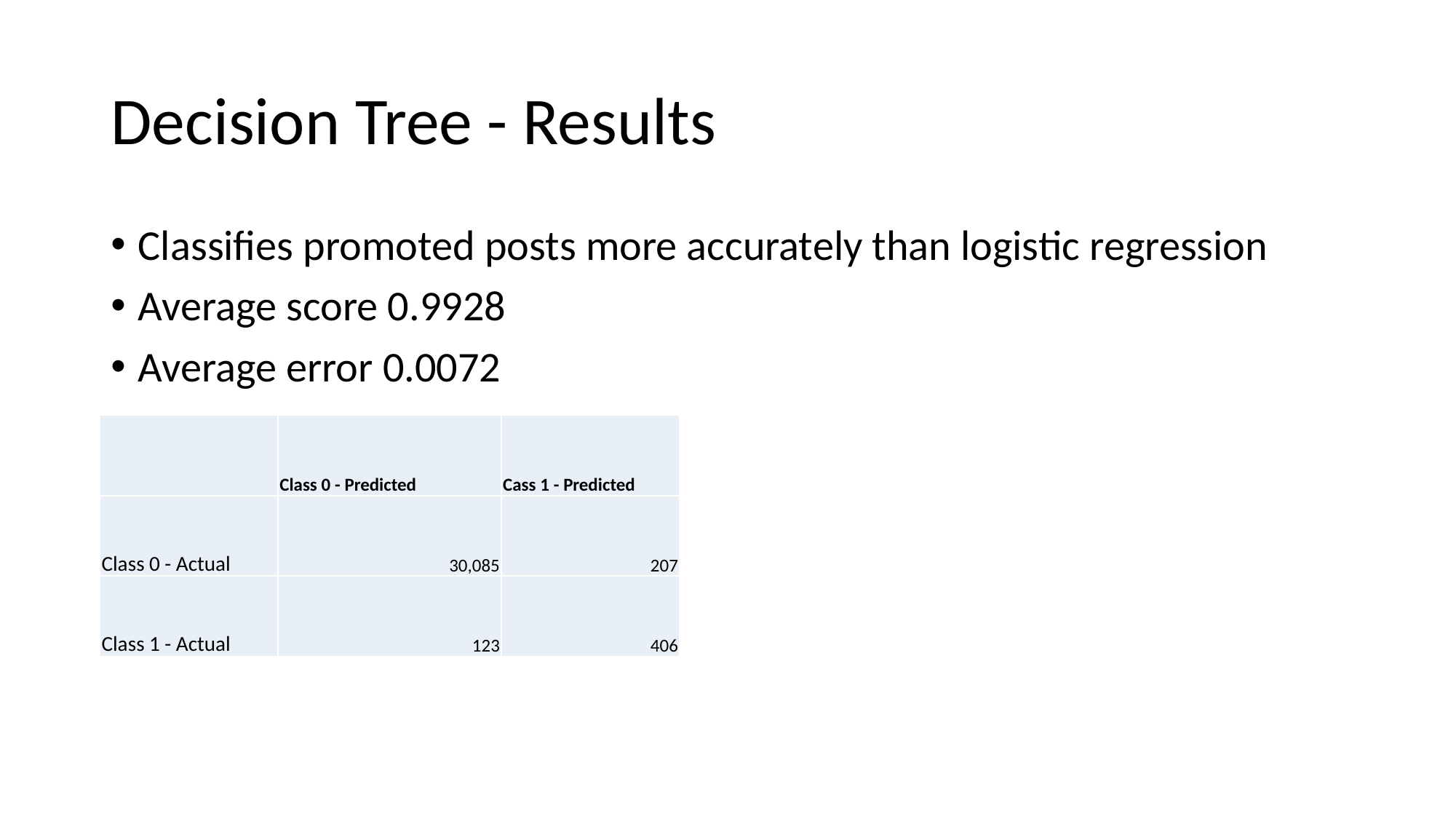

# Decision Tree - Results
Classifies promoted posts more accurately than logistic regression
Average score 0.9928
Average error 0.0072
|  | Class 0 - Predicted | Cass 1 - Predicted |
| --- | --- | --- |
| Class 0 - Actual | 30,085 | 207 |
| Class 1 - Actual | 123 | 406 |